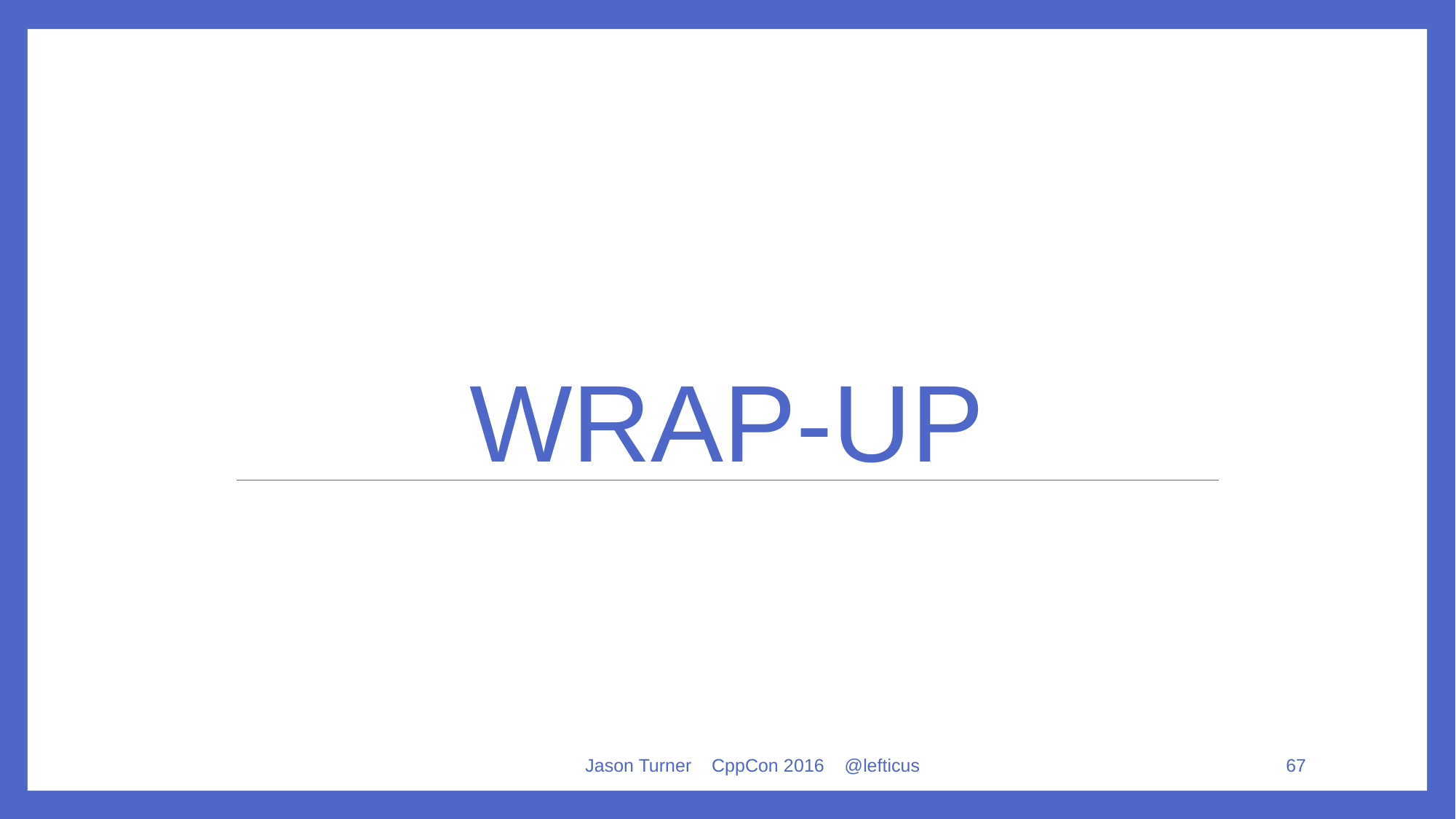

# Wrap-up

Jason Turner    CppCon 2016    @lefticus
67